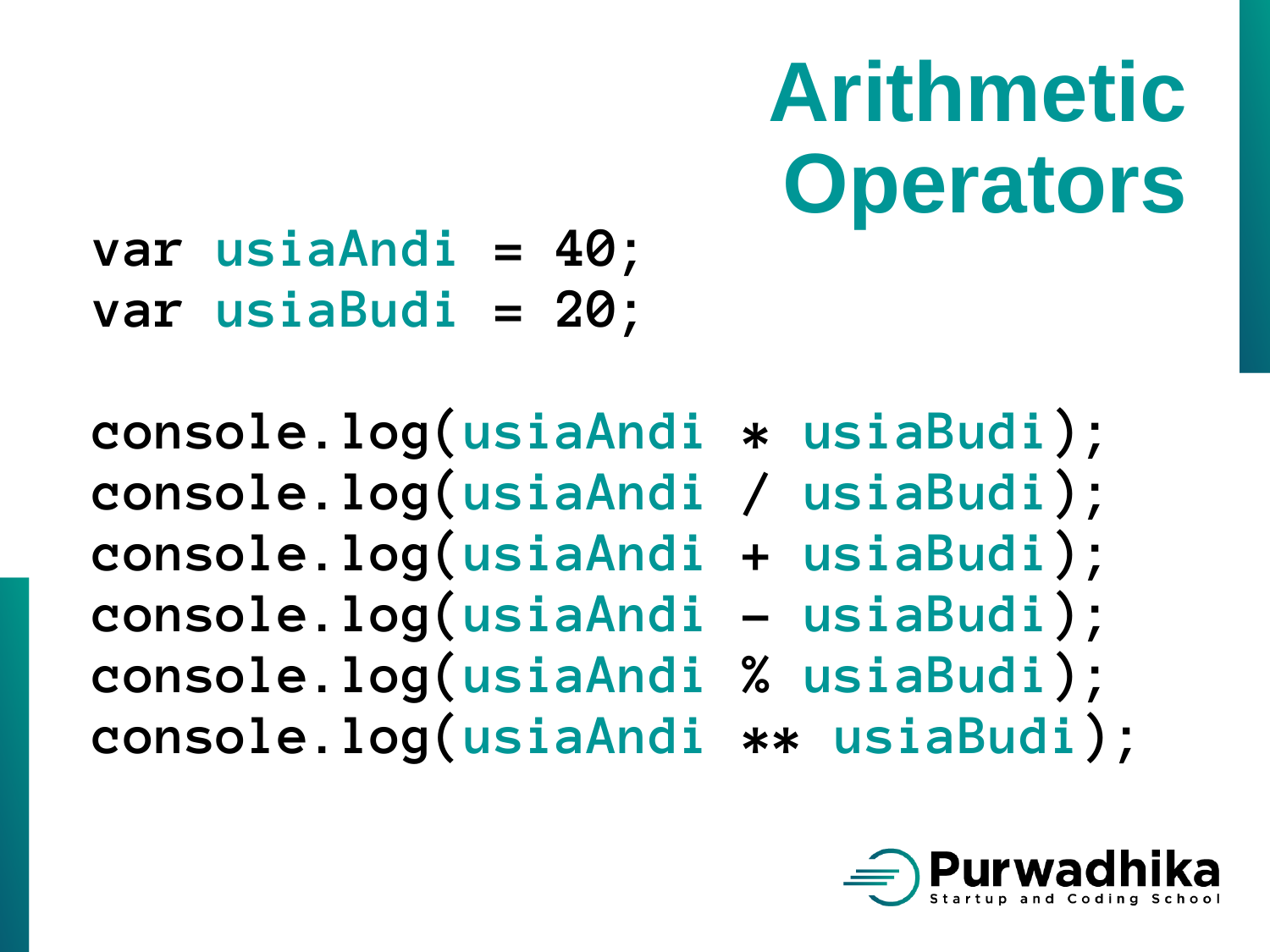

Arithmetic
Operators
var usiaAndi = 40;
var usiaBudi = 20;

console.log(usiaAndi * usiaBudi);
console.log(usiaAndi / usiaBudi);
console.log(usiaAndi + usiaBudi);
console.log(usiaAndi - usiaBudi);
console.log(usiaAndi % usiaBudi);
console.log(usiaAndi ** usiaBudi);